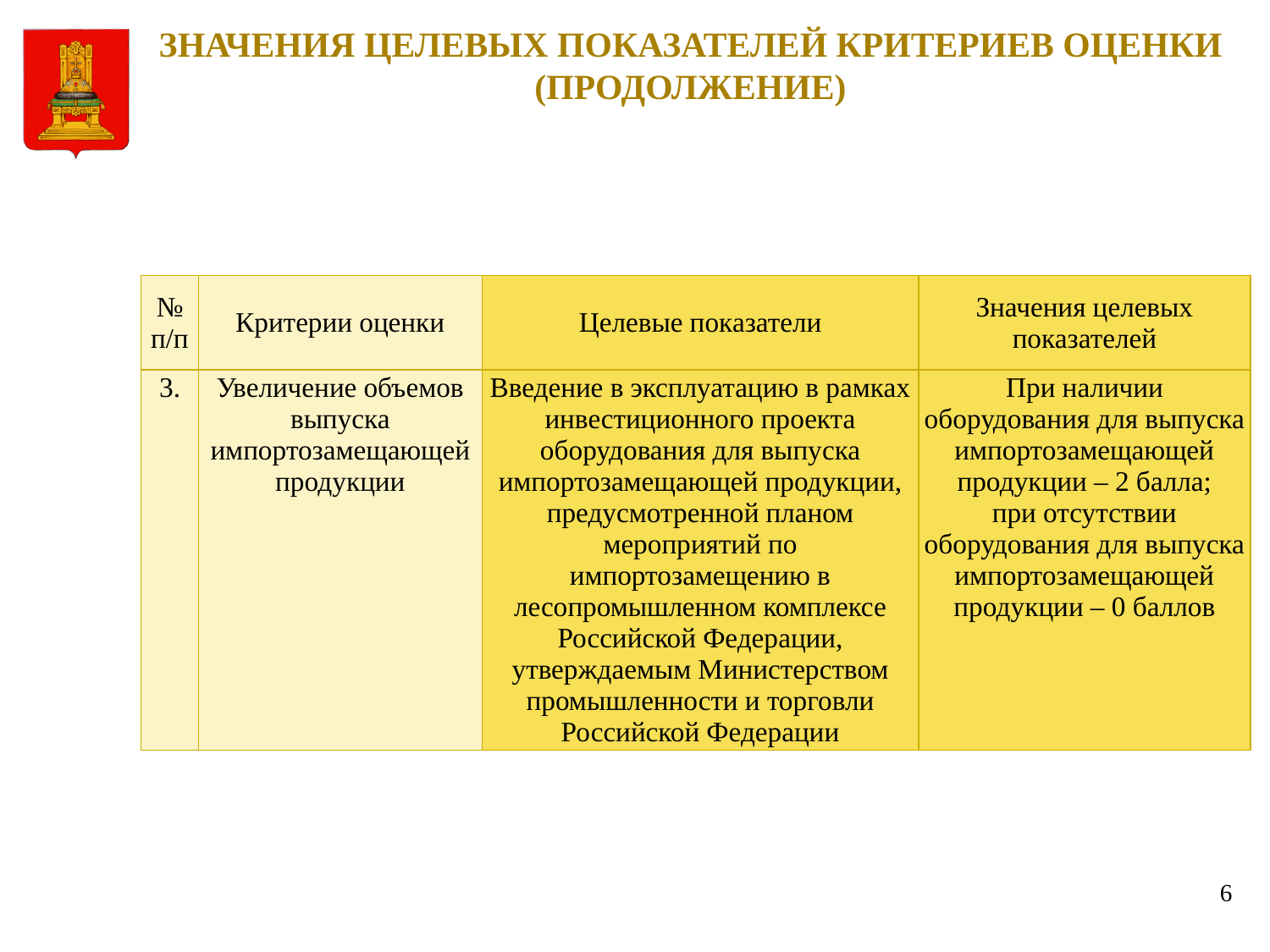

# ЗНАЧЕНИЯ ЦЕЛЕВЫХ ПОКАЗАТЕЛЕЙ КРИТЕРИЕВ ОЦЕНКИ (ПРОДОЛЖЕНИЕ)
| № п/п | Критерии оценки | Целевые показатели | Значения целевых показателей |
| --- | --- | --- | --- |
| 3. | Увеличение объемов выпуска импортозамещающей продукции | Введение в эксплуатацию в рамках инвестиционного проекта оборудования для выпуска импортозамещающей продукции, предусмотренной планом мероприятий по импортозамещению в лесопромышленном комплексе Российской Федерации, утверждаемым Министерством промышленности и торговли Российской Федерации | При наличии оборудования для выпуска импортозамещающей продукции – 2 балла; при отсутствии оборудования для выпуска импортозамещающей продукции – 0 баллов |
6